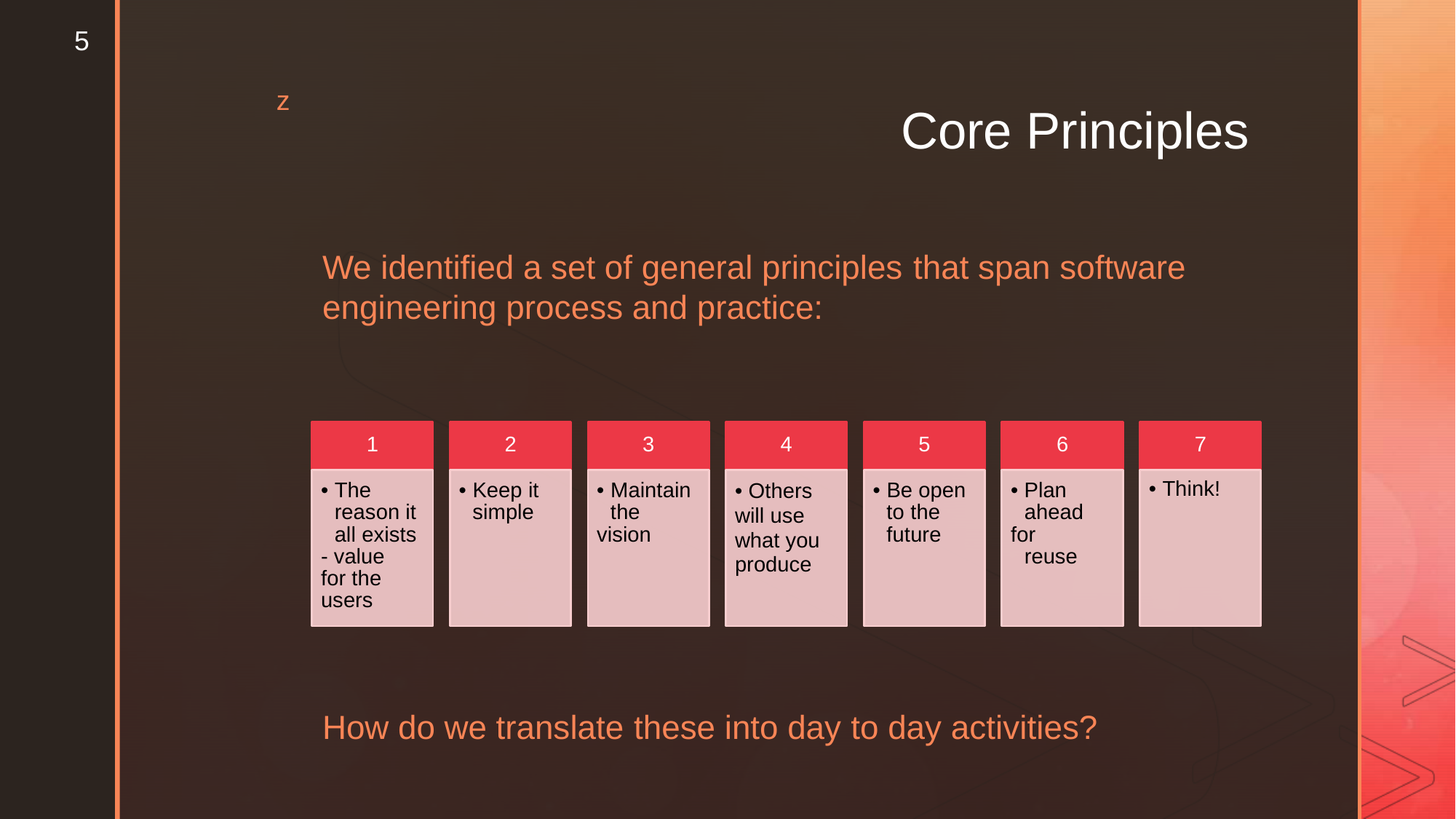

5
z
Core Principles
We identified a set of general principles
that
span
software

engineering
process
and
practice:

1

2

3

4

5

6

7

• The reason it all exists
- value
for the
users

• Keep it simple

• Maintain the
vision

• Others
will use
what you
produce

• Be open to the future

• Plan ahead
for reuse
• Think!

How do we translate
these into day
to day activities?